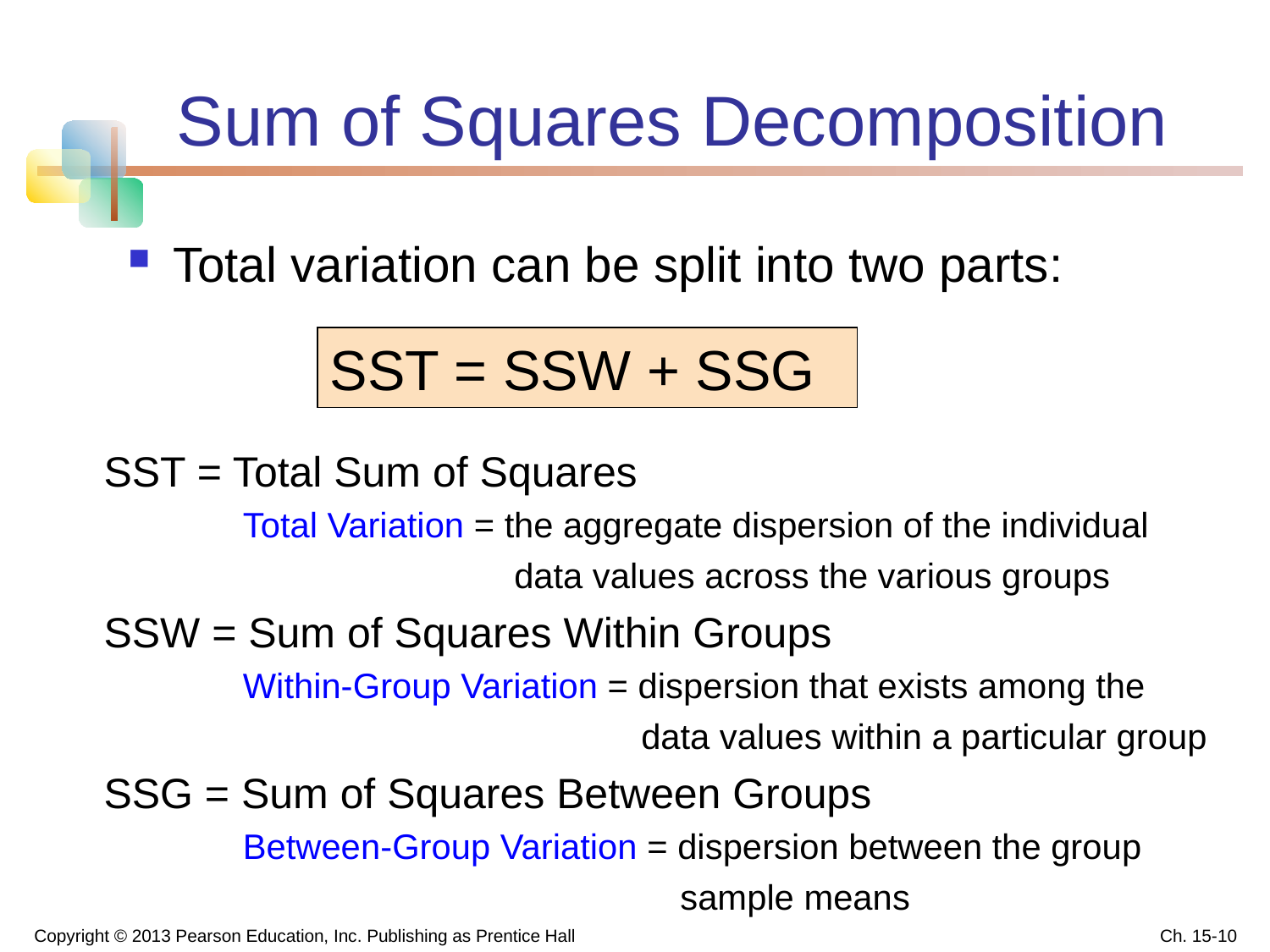

# Sum of Squares Decomposition
Total variation can be split into two parts:
SST = SSW + SSG
SST = Total Sum of Squares
	 Total Variation = the aggregate dispersion of the individual
			   data values across the various groups
SSW = Sum of Squares Within Groups
	 Within-Group Variation = dispersion that exists among the
				   data values within a particular group
SSG = Sum of Squares Between Groups
	 Between-Group Variation = dispersion between the group
				       sample means
Copyright © 2013 Pearson Education, Inc. Publishing as Prentice Hall
Ch. 15-10